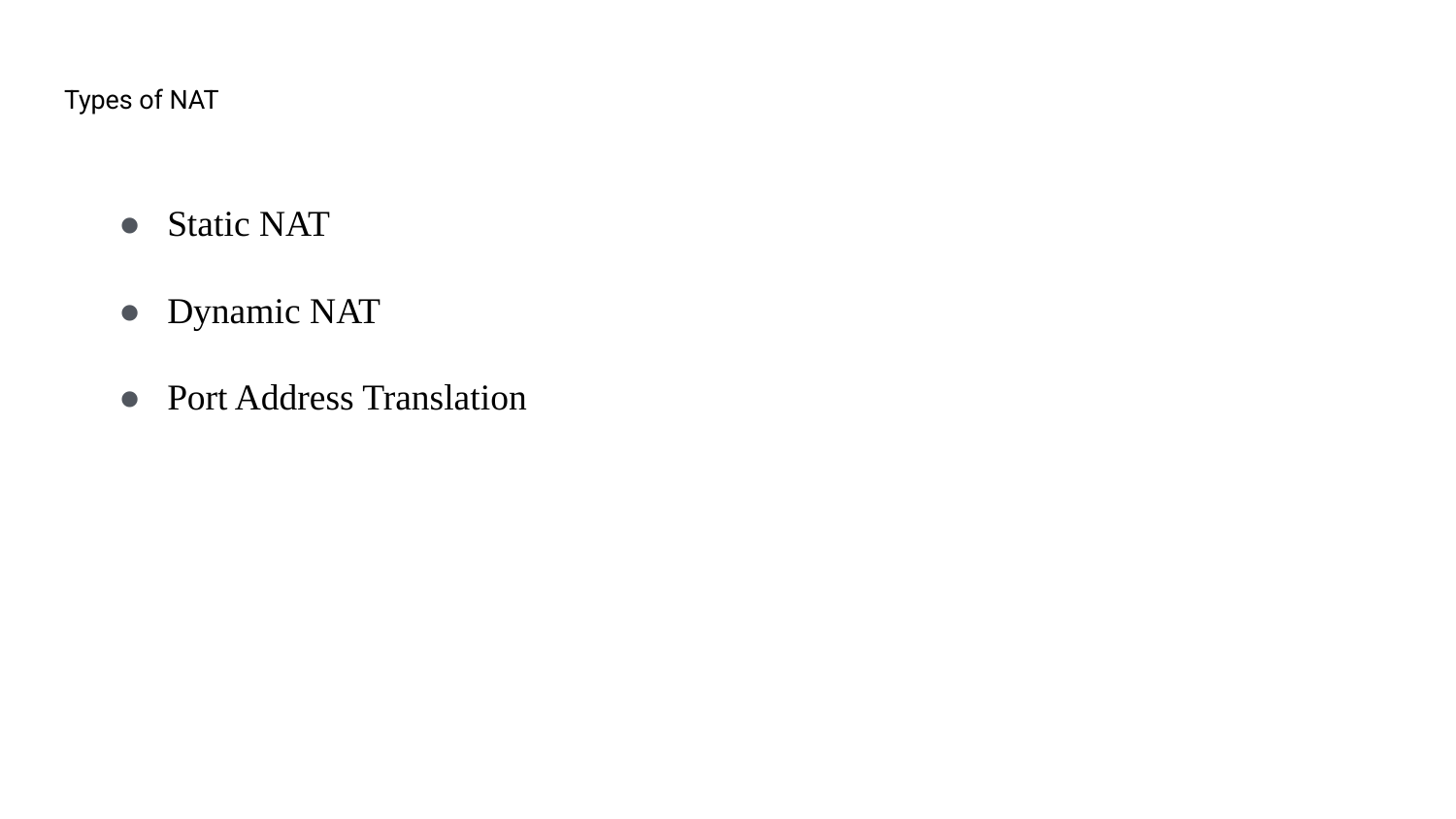

# Types of NAT
Static NAT
Dynamic NAT
Port Address Translation